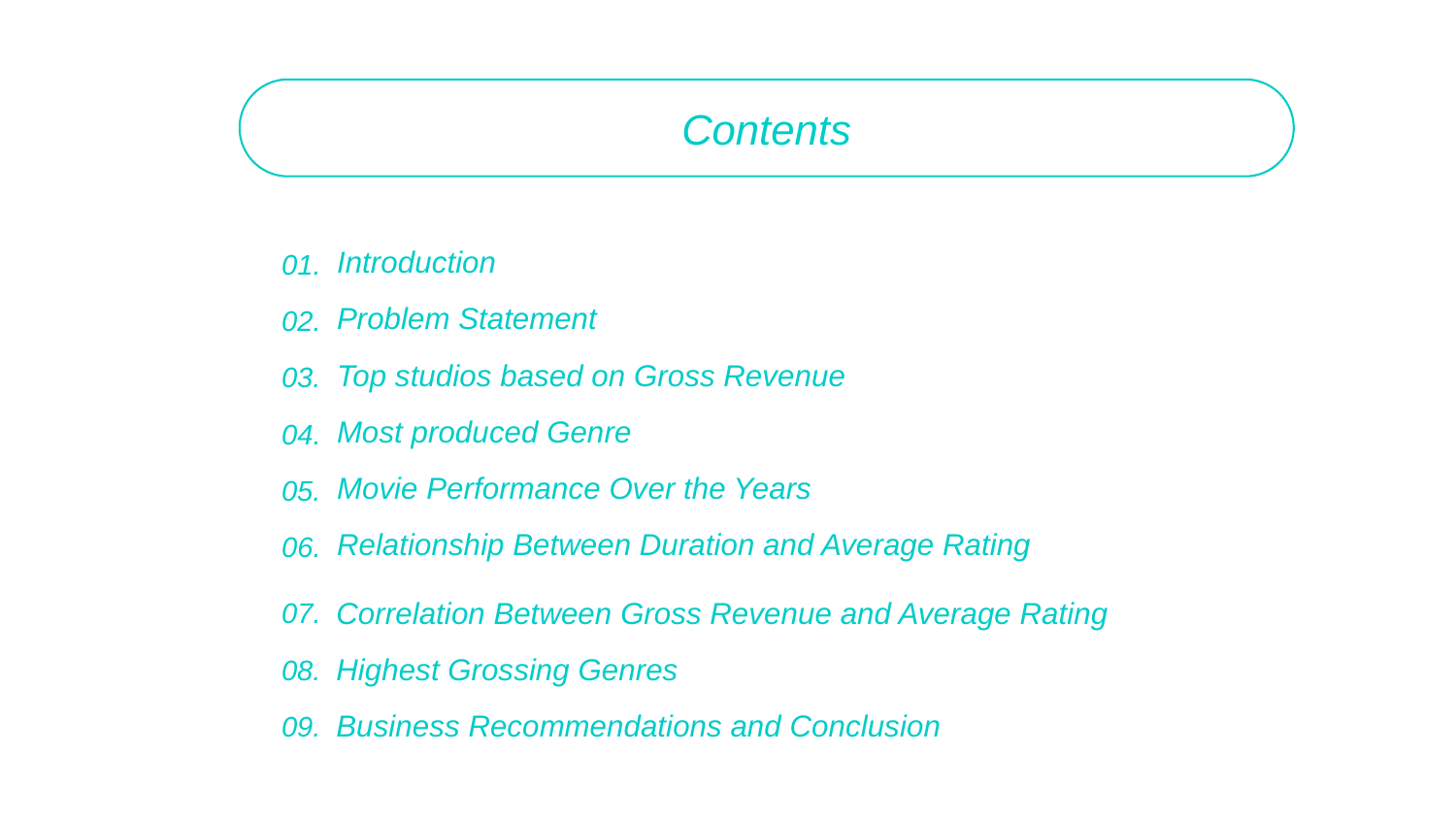

Contents
Introduction
01.
Problem Statement
02.
Top studios based on Gross Revenue
03.
Most produced Genre

04.
Movie Performance Over the Years

05.
Relationship Between Duration and Average Rating
06.
Correlation Between Gross Revenue and Average Rating
07.
Highest Grossing Genres
08.
Business Recommendations and Conclusion
09.